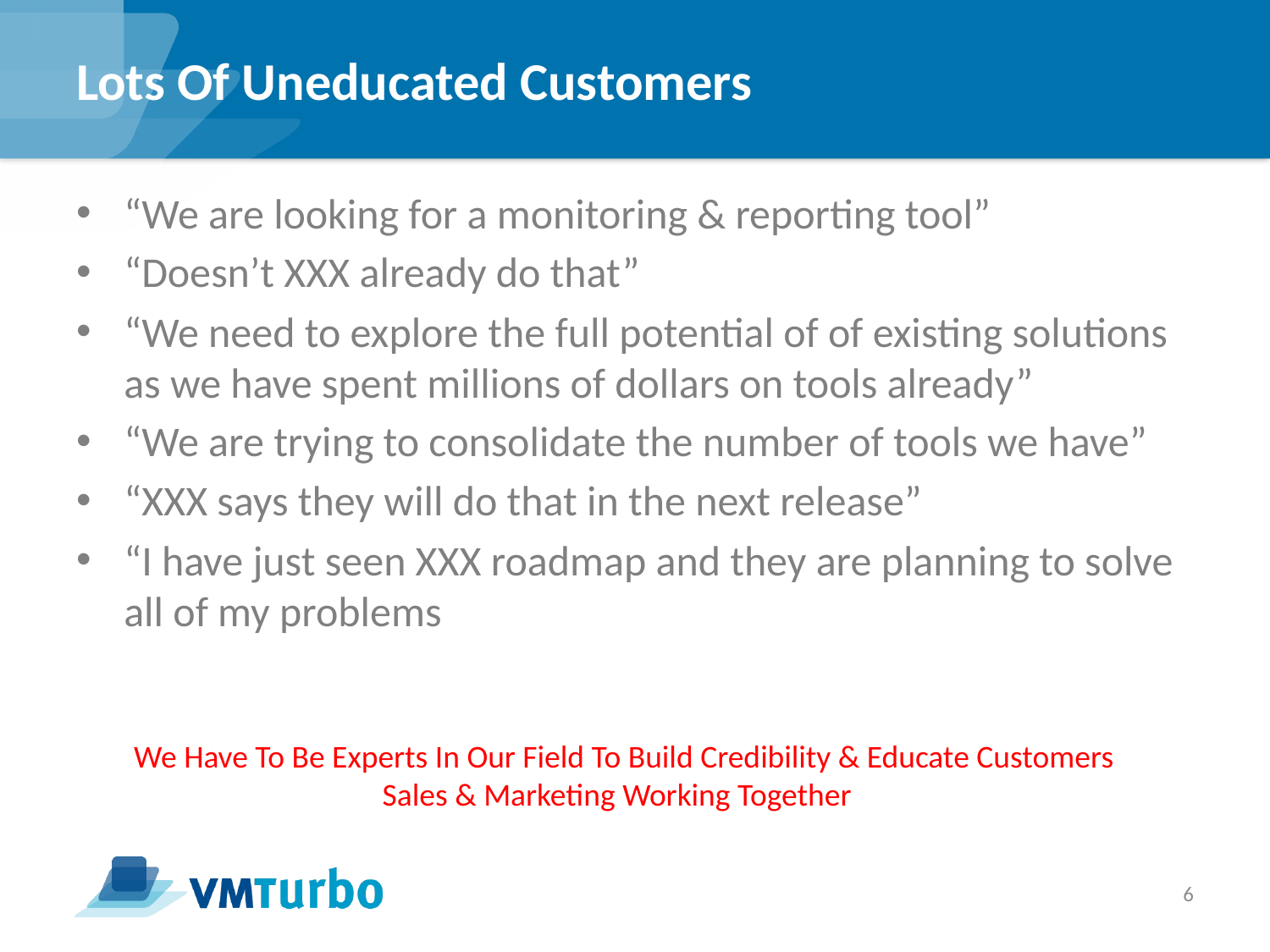

# Lots Of Uneducated Customers
“We are looking for a monitoring & reporting tool”
“Doesn’t XXX already do that”
“We need to explore the full potential of of existing solutions as we have spent millions of dollars on tools already”
“We are trying to consolidate the number of tools we have”
“XXX says they will do that in the next release”
“I have just seen XXX roadmap and they are planning to solve all of my problems
We Have To Be Experts In Our Field To Build Credibility & Educate Customers
Sales & Marketing Working Together